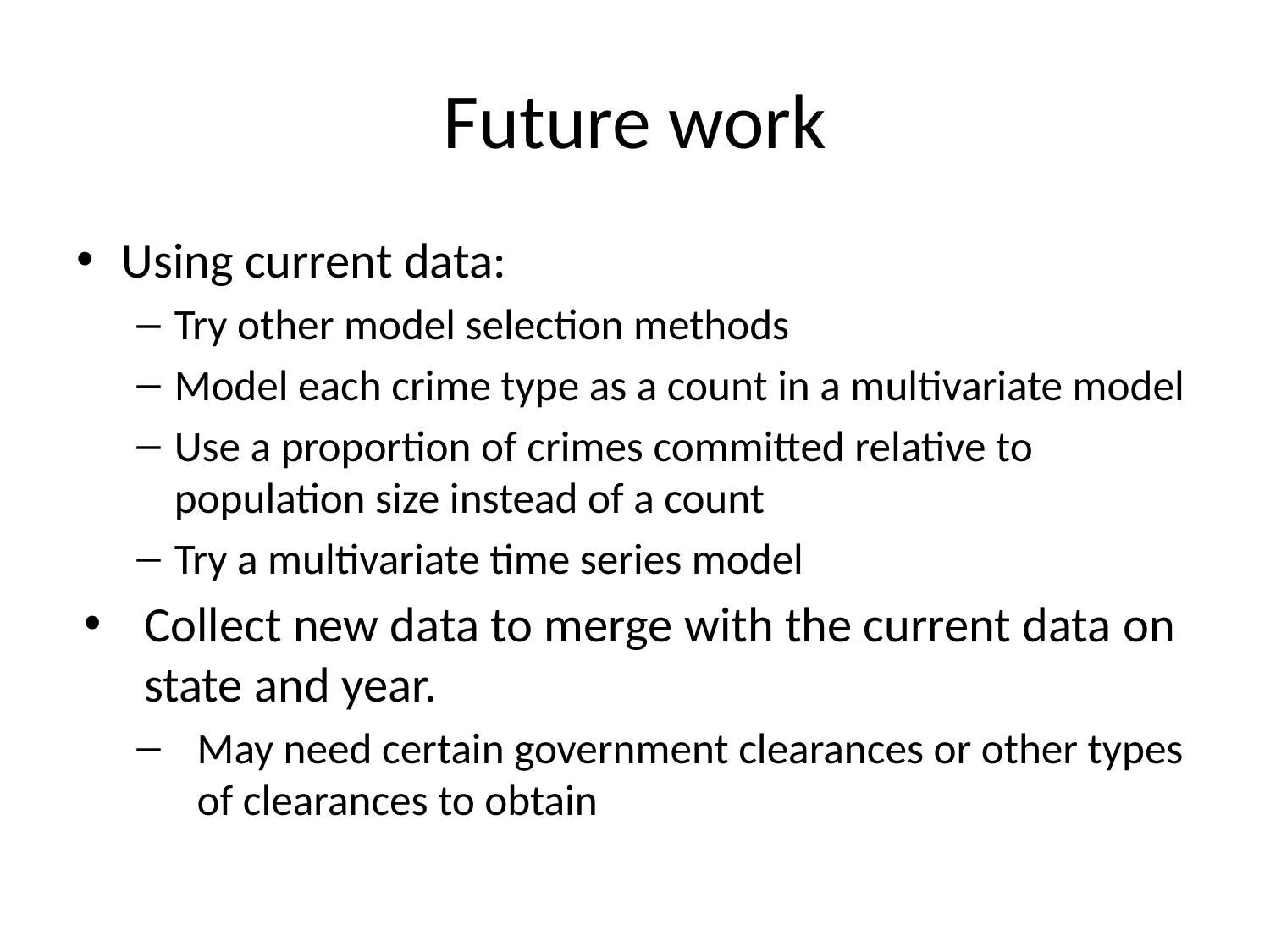

# Future work
Using current data:
Try other model selection methods
Model each crime type as a count in a multivariate model
Use a proportion of crimes committed relative to population size instead of a count
Try a multivariate time series model
Collect new data to merge with the current data on state and year.
May need certain government clearances or other types of clearances to obtain